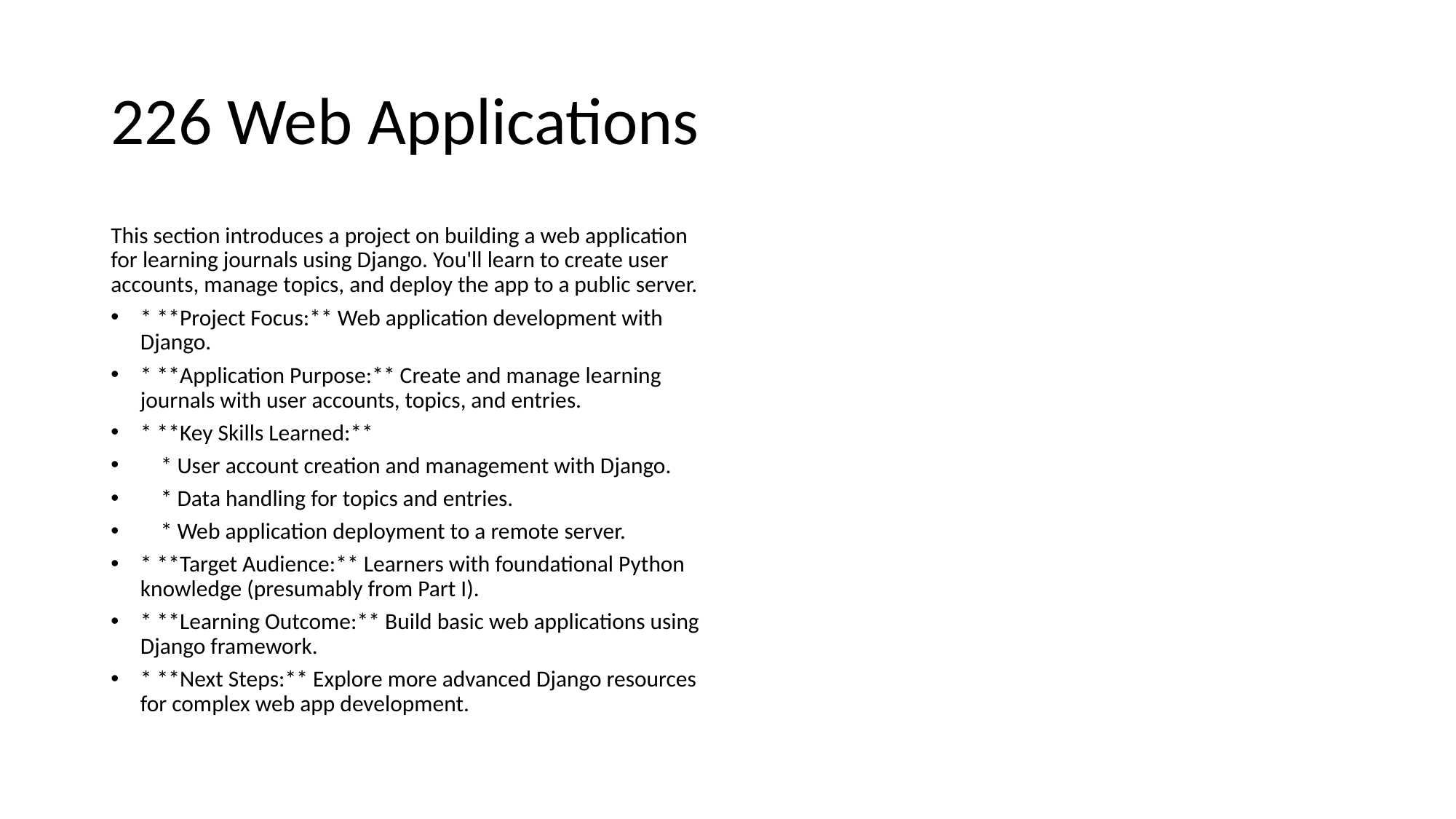

# 226 Web Applications
This section introduces a project on building a web application for learning journals using Django. You'll learn to create user accounts, manage topics, and deploy the app to a public server.
* **Project Focus:** Web application development with Django.
* **Application Purpose:** Create and manage learning journals with user accounts, topics, and entries.
* **Key Skills Learned:**
    * User account creation and management with Django.
    * Data handling for topics and entries.
    * Web application deployment to a remote server.
* **Target Audience:** Learners with foundational Python knowledge (presumably from Part I).
* **Learning Outcome:** Build basic web applications using Django framework.
* **Next Steps:** Explore more advanced Django resources for complex web app development.